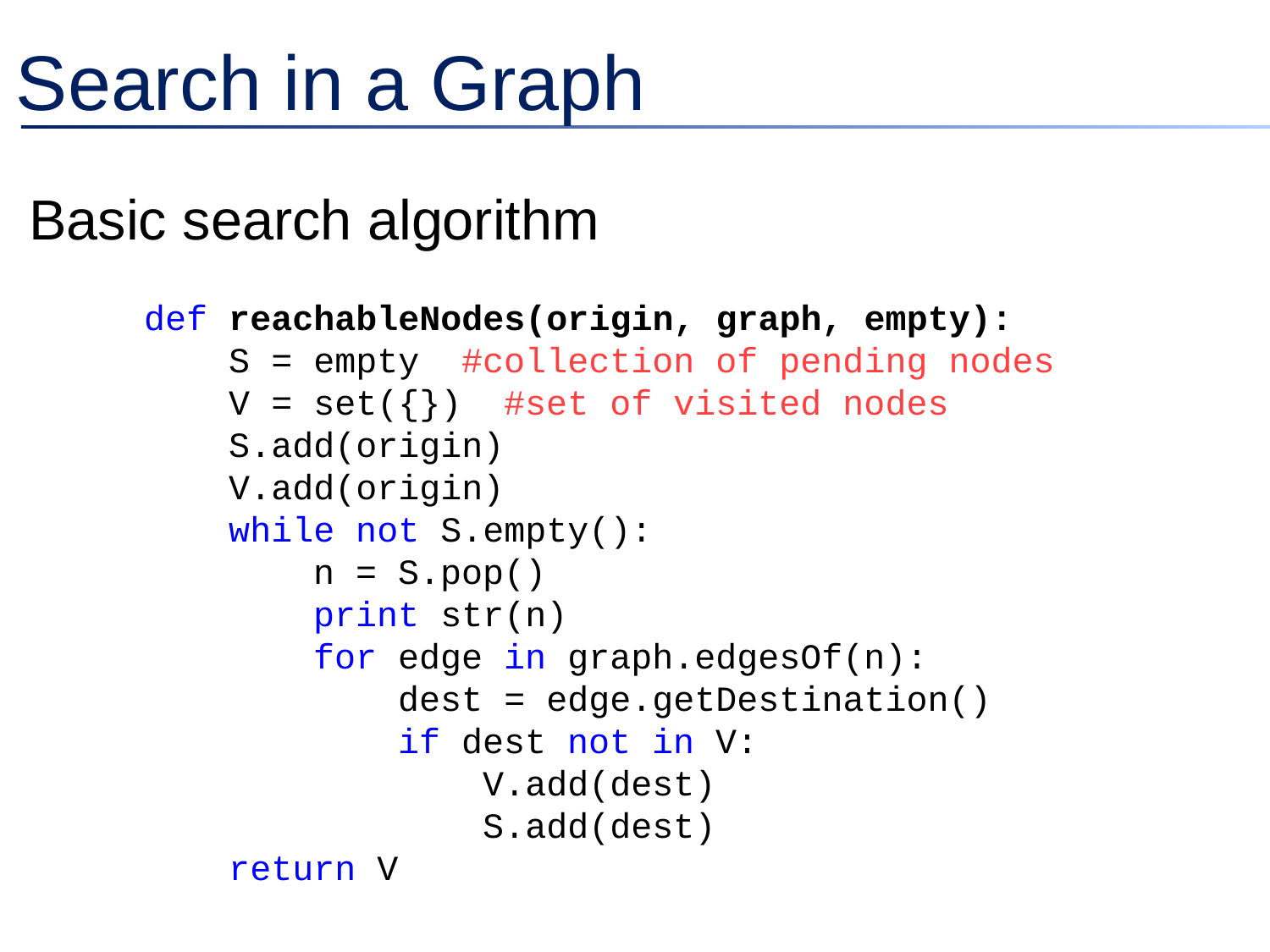

# Search in a Graph
Basic search algorithm
def reachableNodes(origin, graph, empty):
    S = empty  #collection of pending nodes
    V = set({})  #set of visited nodes
    S.add(origin)
    V.add(origin)
    while not S.empty():
        n = S.pop()
        print str(n)
        for edge in graph.edgesOf(n):
            dest = edge.getDestination()
            if dest not in V:
                V.add(dest)
                S.add(dest)
    return V